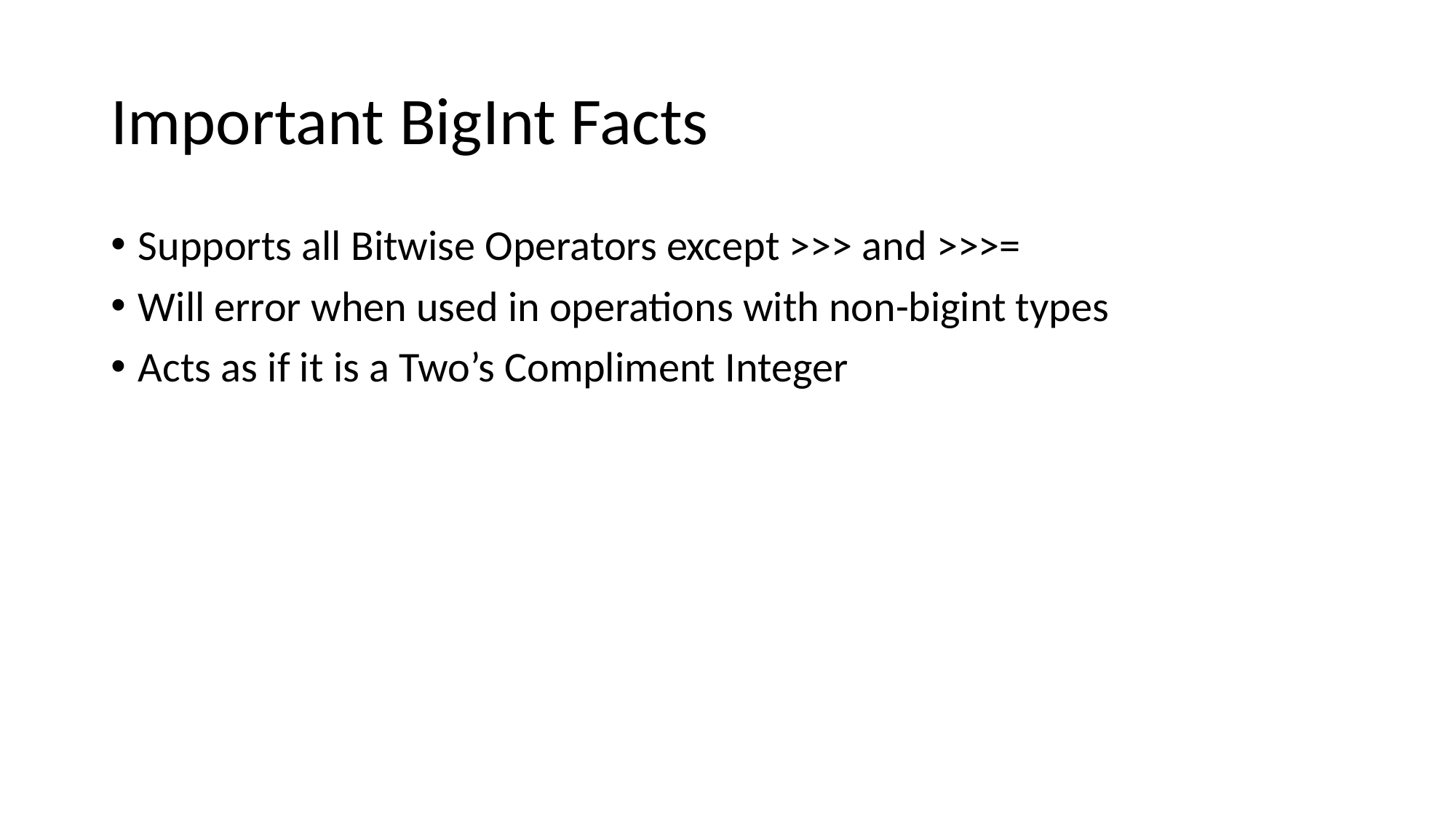

# Important BigInt Facts
Supports all Bitwise Operators except >>> and >>>=
Will error when used in operations with non-bigint types
Acts as if it is a Two’s Compliment Integer